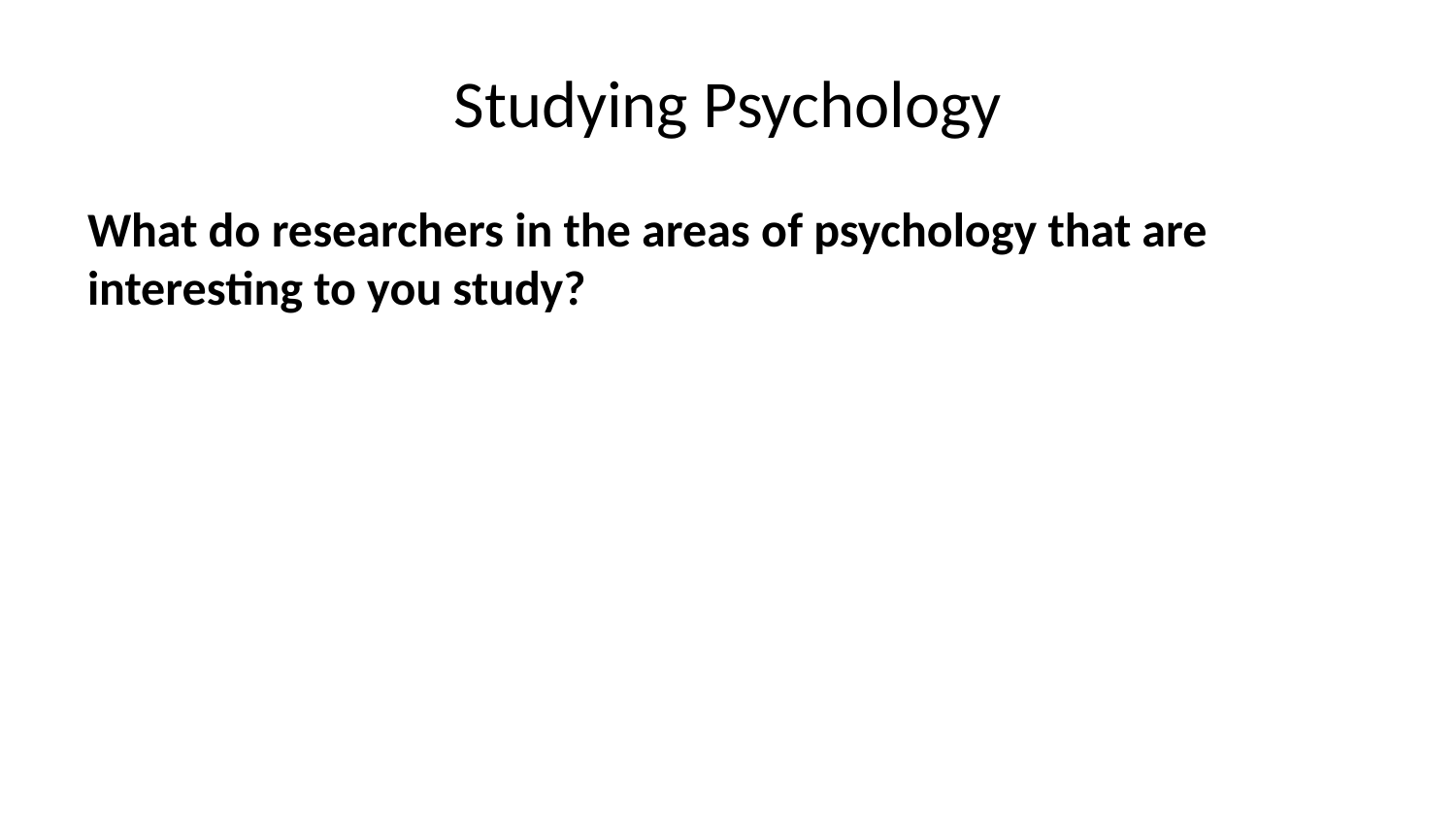

# Studying Psychology
What do researchers in the areas of psychology that are interesting to you study?